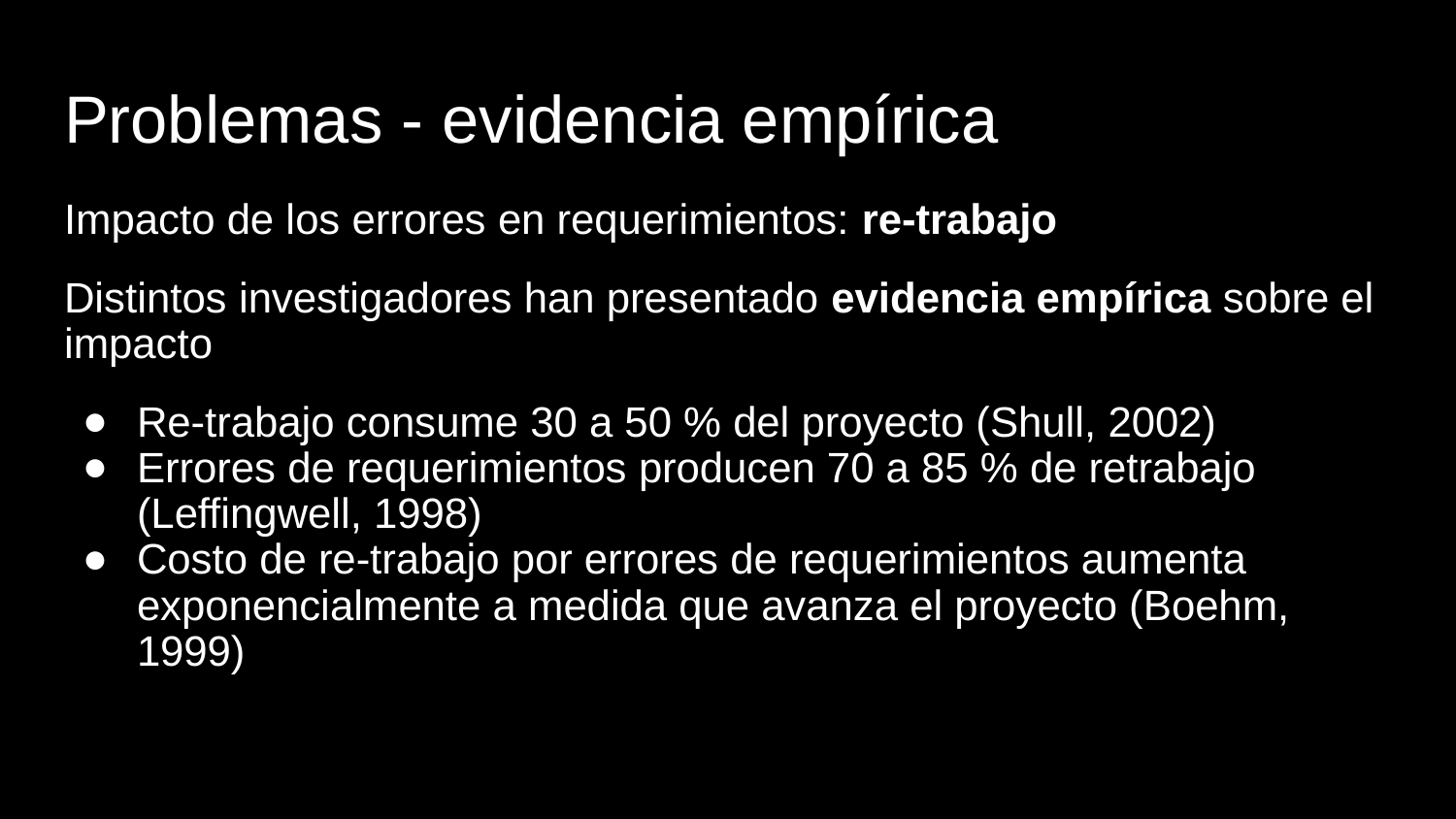

# Problemas - evidencia empírica
Impacto de los errores en requerimientos: re-trabajo
Distintos investigadores han presentado evidencia empírica sobre el impacto
Re-trabajo consume 30 a 50 % del proyecto (Shull, 2002)
Errores de requerimientos producen 70 a 85 % de retrabajo (Leffingwell, 1998)
Costo de re-trabajo por errores de requerimientos aumenta exponencialmente a medida que avanza el proyecto (Boehm, 1999)